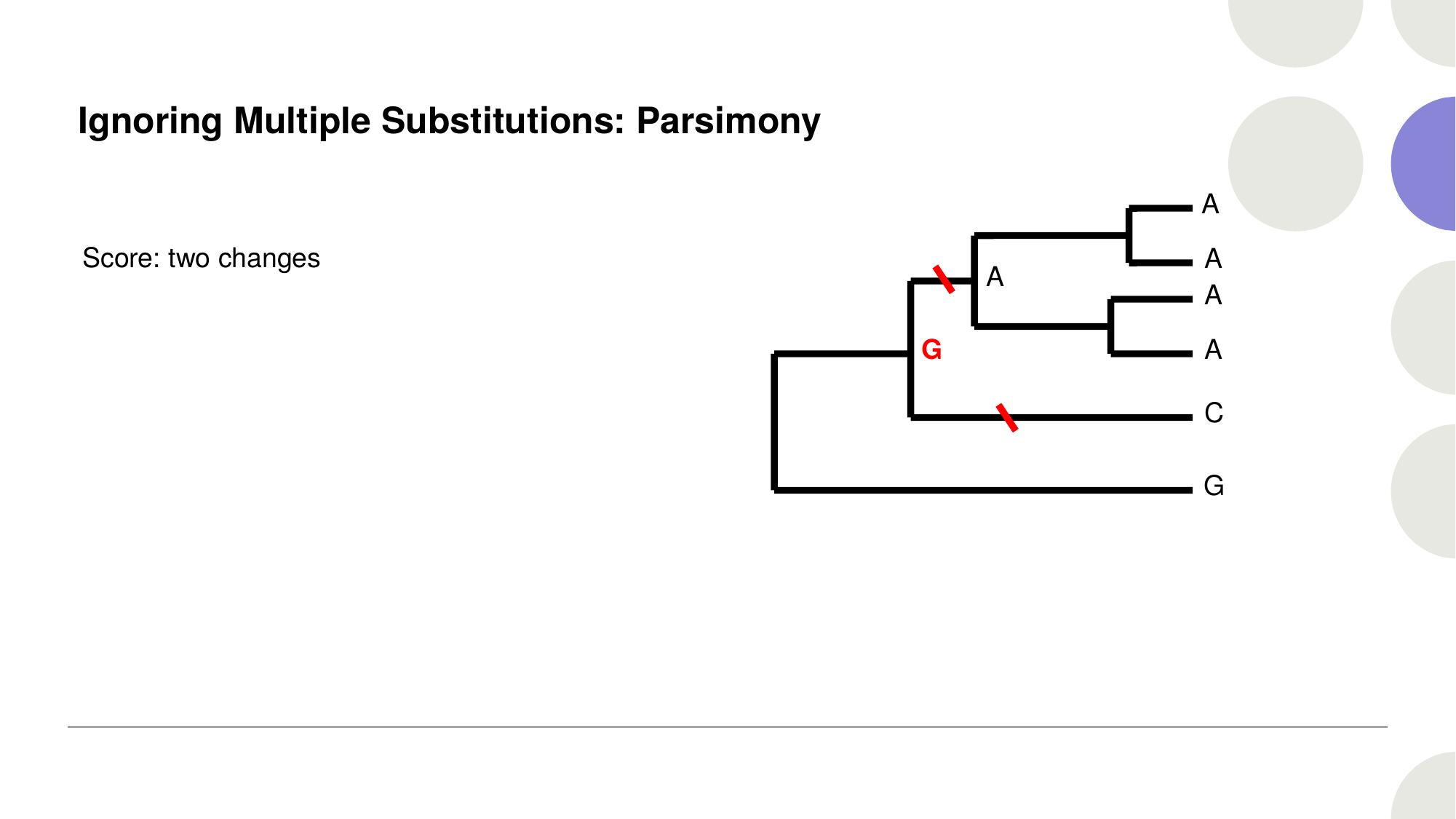

# Ignoring Multiple Substitutions: Parsimony
A

A
A

A

G

A

C

G

Score: two changes